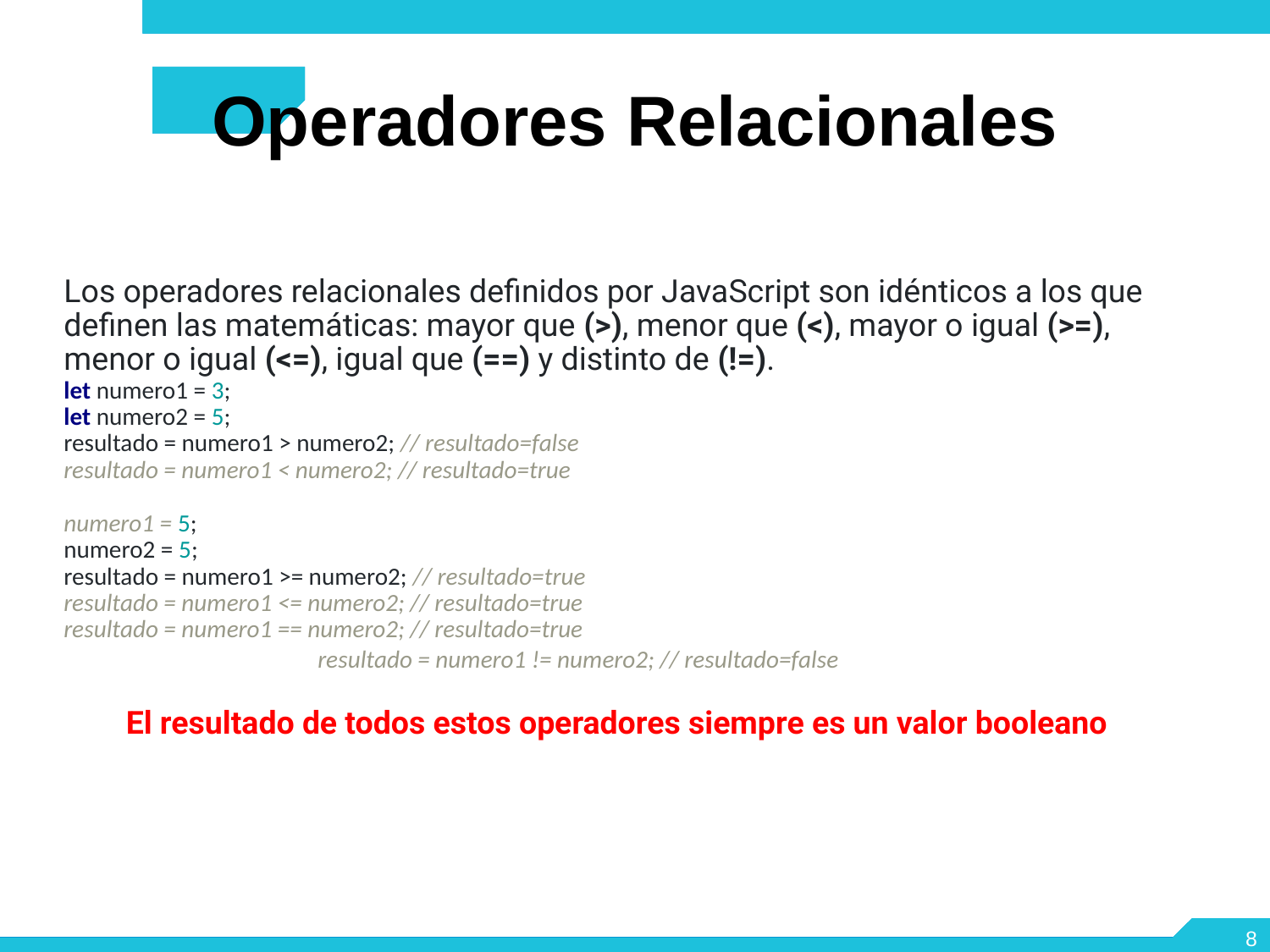

Operadores Relacionales
Los operadores relacionales definidos por JavaScript son idénticos a los que definen las matemáticas: mayor que (>), menor que (<), mayor o igual (>=), menor o igual (<=), igual que (==) y distinto de (!=).
let numero1 = 3;
let numero2 = 5;
resultado = numero1 > numero2; // resultado=false
resultado = numero1 < numero2; // resultado=true

numero1 = 5;
numero2 = 5;
resultado = numero1 >= numero2; // resultado=true
resultado = numero1 <= numero2; // resultado=true
resultado = numero1 == numero2; // resultado=true
resultado = numero1 != numero2; // resultado=false

El resultado de todos estos operadores siempre es un valor booleano
8